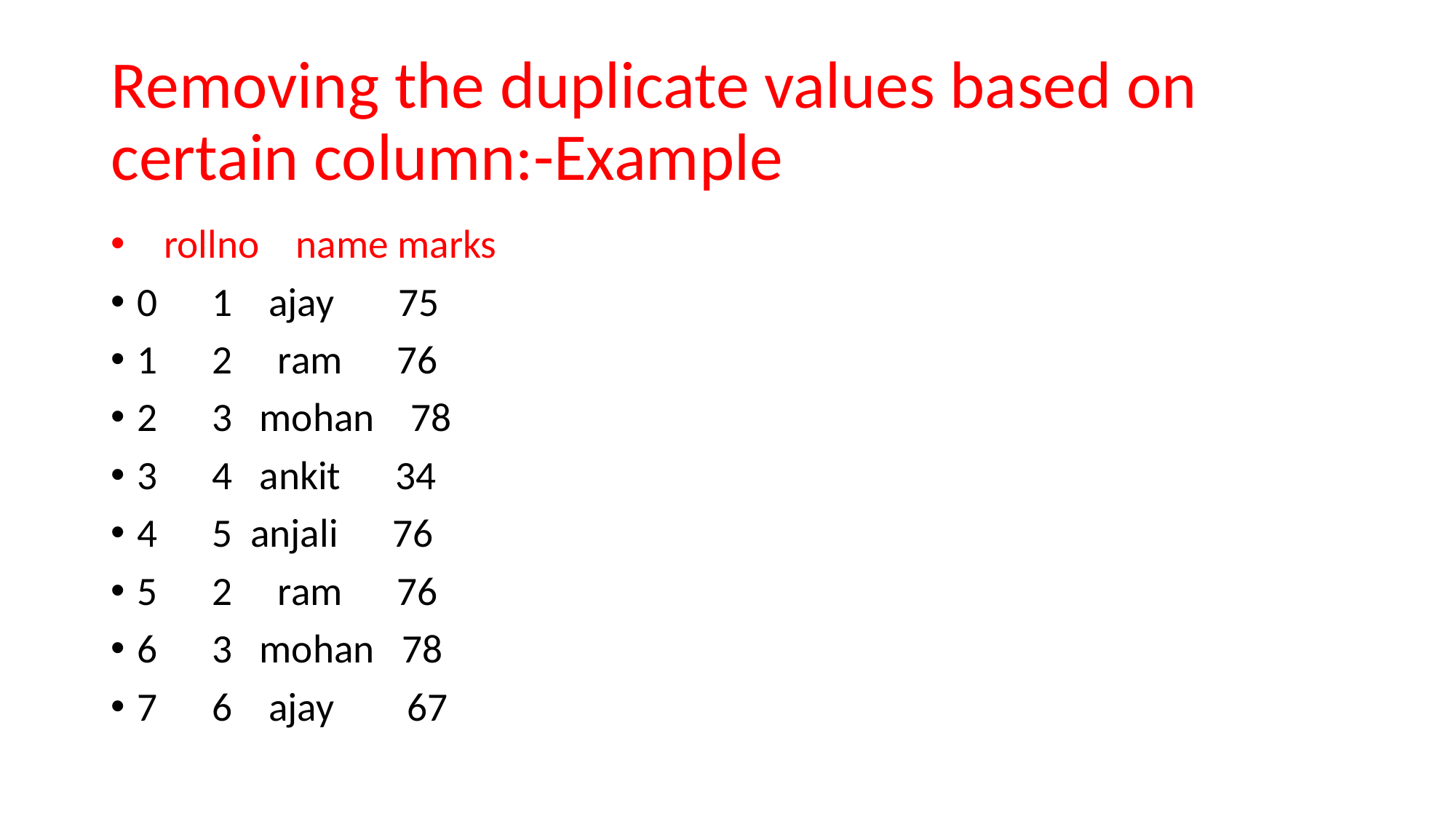

# Removing the duplicate values based on certain column:-Example
   rollno    name marks
0      1    ajay       75
1      2     ram      76
2      3   mohan    78
3      4   ankit      34
4      5  anjali      76
5      2     ram      76
6      3   mohan   78
7      6    ajay        67